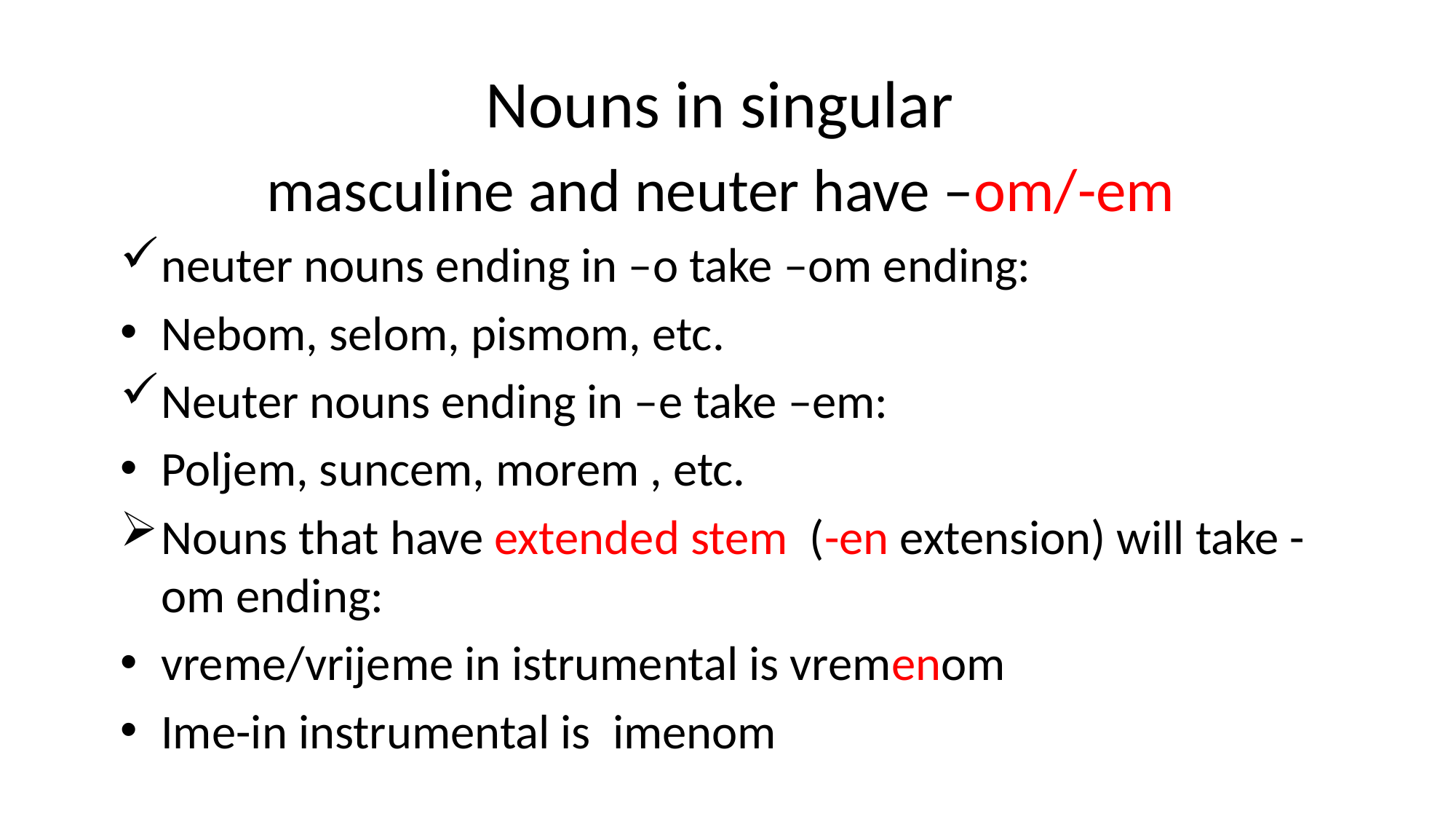

# Nouns in singular
masculine and neuter have –om/-em
neuter nouns ending in –o take –om ending:
Nebom, selom, pismom, etc.
Neuter nouns ending in –e take –em:
Poljem, suncem, morem , etc.
Nouns that have extended stem  (-en extension) will take -om ending:
vreme/vrijeme in istrumental is vremenom
Ime-in instrumental is  imenom